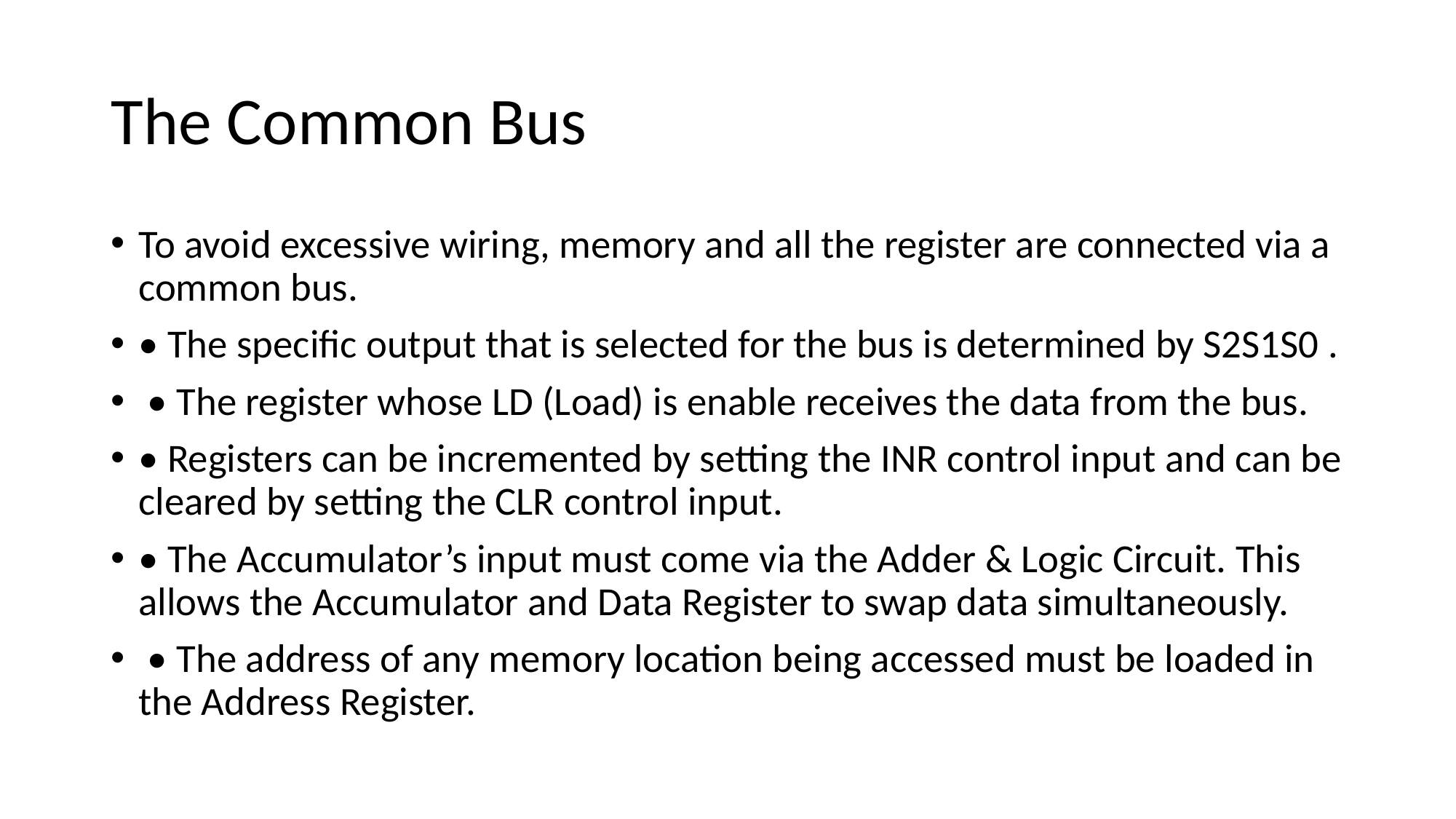

# The Common Bus
To avoid excessive wiring, memory and all the register are connected via a common bus.
• The specific output that is selected for the bus is determined by S2S1S0 .
 • The register whose LD (Load) is enable receives the data from the bus.
• Registers can be incremented by setting the INR control input and can be cleared by setting the CLR control input.
• The Accumulator’s input must come via the Adder & Logic Circuit. This allows the Accumulator and Data Register to swap data simultaneously.
 • The address of any memory location being accessed must be loaded in the Address Register.